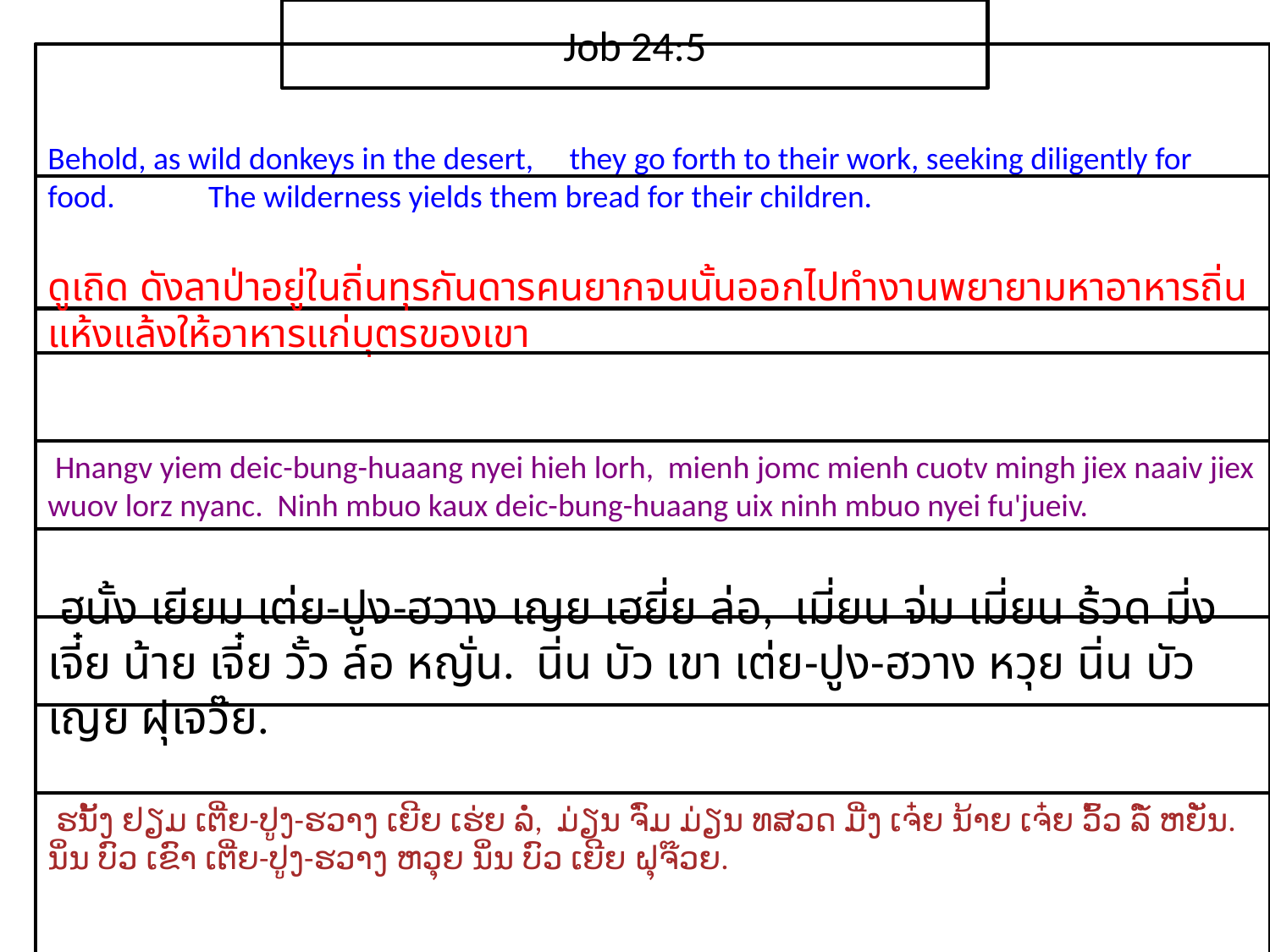

Job 24:5
Behold, as wild donkeys in the desert,     they go forth to their work, seeking diligently for food.             The wilderness yields them bread for their children.
ดู​เถิด ดัง​ลา​ป่า​อยู่​ใน​ถิ่น​ทุรกันดารคน​ยากจน​นั้น​ออกไป​ทำงานพยายาม​หา​อาหารถิ่น​แห้ง​แล้ง​ให้​อาหาร​แก่​บุตร​ของ​เขา
 Hnangv yiem deic-bung-huaang nyei hieh lorh,  mienh jomc mienh cuotv mingh jiex naaiv jiex wuov lorz nyanc.  Ninh mbuo kaux deic-bung-huaang uix ninh mbuo nyei fu'jueiv.
 ฮนั้ง เยียม เต่ย-ปูง-ฮวาง เญย เฮยี่ย ล่อ,  เมี่ยน จ่ม เมี่ยน ธ้วด มี่ง เจี๋ย น้าย เจี๋ย วั้ว ล์อ หญั่น.  นิ่น บัว เขา เต่ย-ปูง-ฮวาง หวุย นิ่น บัว เญย ฝุเจว๊ย.
 ຮນັ້ງ ຢຽມ ເຕີ່ຍ-ປູງ-ຮວາງ ເຍີຍ ເຮ່ຍ ລໍ່,  ມ່ຽນ ຈົ່ມ ມ່ຽນ ທສວດ ມີ່ງ ເຈ໋ຍ ນ້າຍ ເຈ໋ຍ ວົ້ວ ລໍ໌ ຫຍັ່ນ.  ນິ່ນ ບົວ ເຂົາ ເຕີ່ຍ-ປູງ-ຮວາງ ຫວຸຍ ນິ່ນ ບົວ ເຍີຍ ຝຸຈ໊ວຍ.